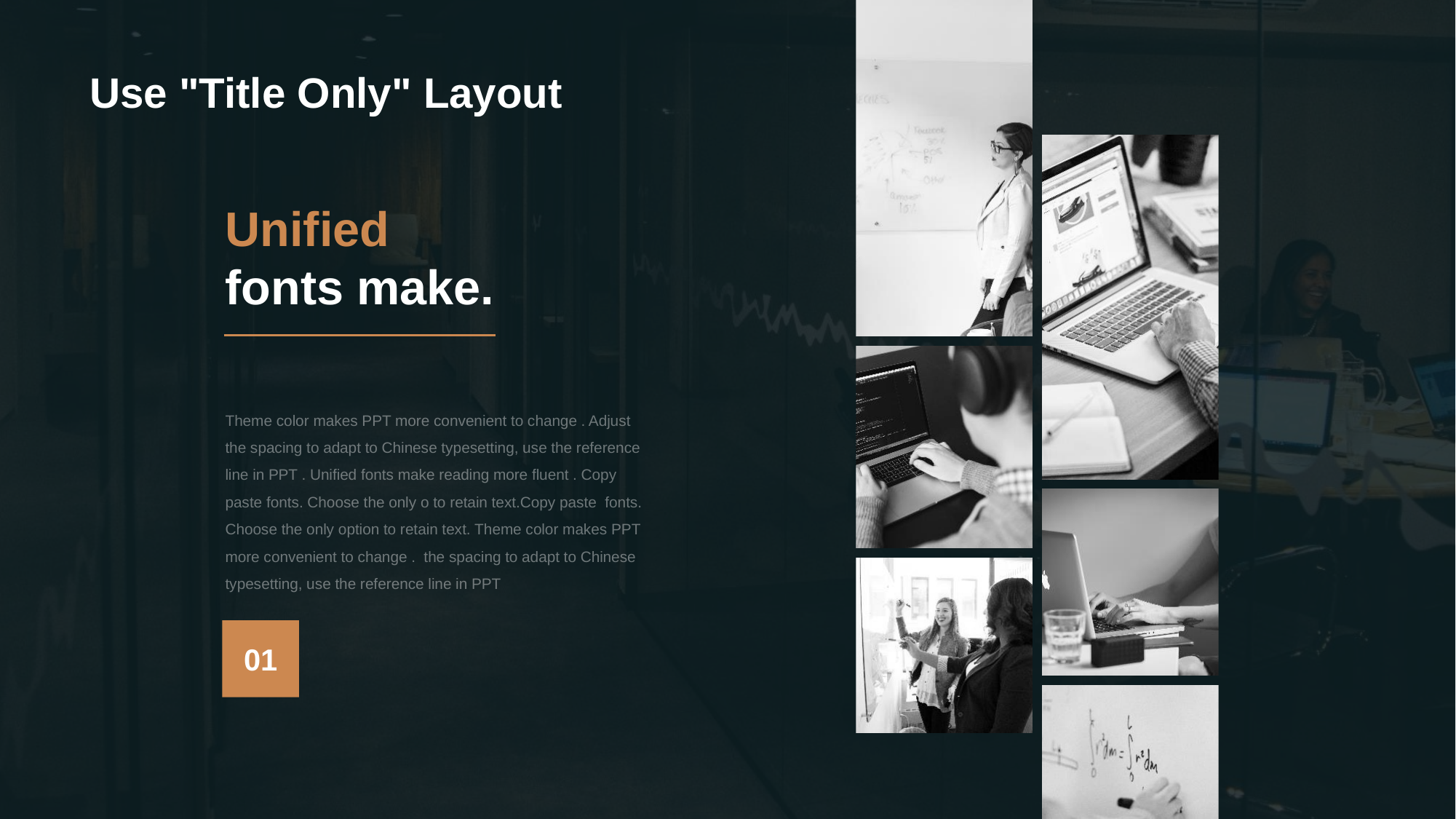

# Use "Title Only" Layout

Unified
fonts make.

Theme color makes PPT more convenient to change . Adjust the spacing to adapt to Chinese typesetting, use the reference line in PPT . Unified fonts make reading more fluent . Copy paste fonts. Choose the only o to retain text.Copy paste  fonts. Choose the only option to retain text. Theme color makes PPT more convenient to change .  the spacing to adapt to Chinese typesetting, use the reference line in PPT

01